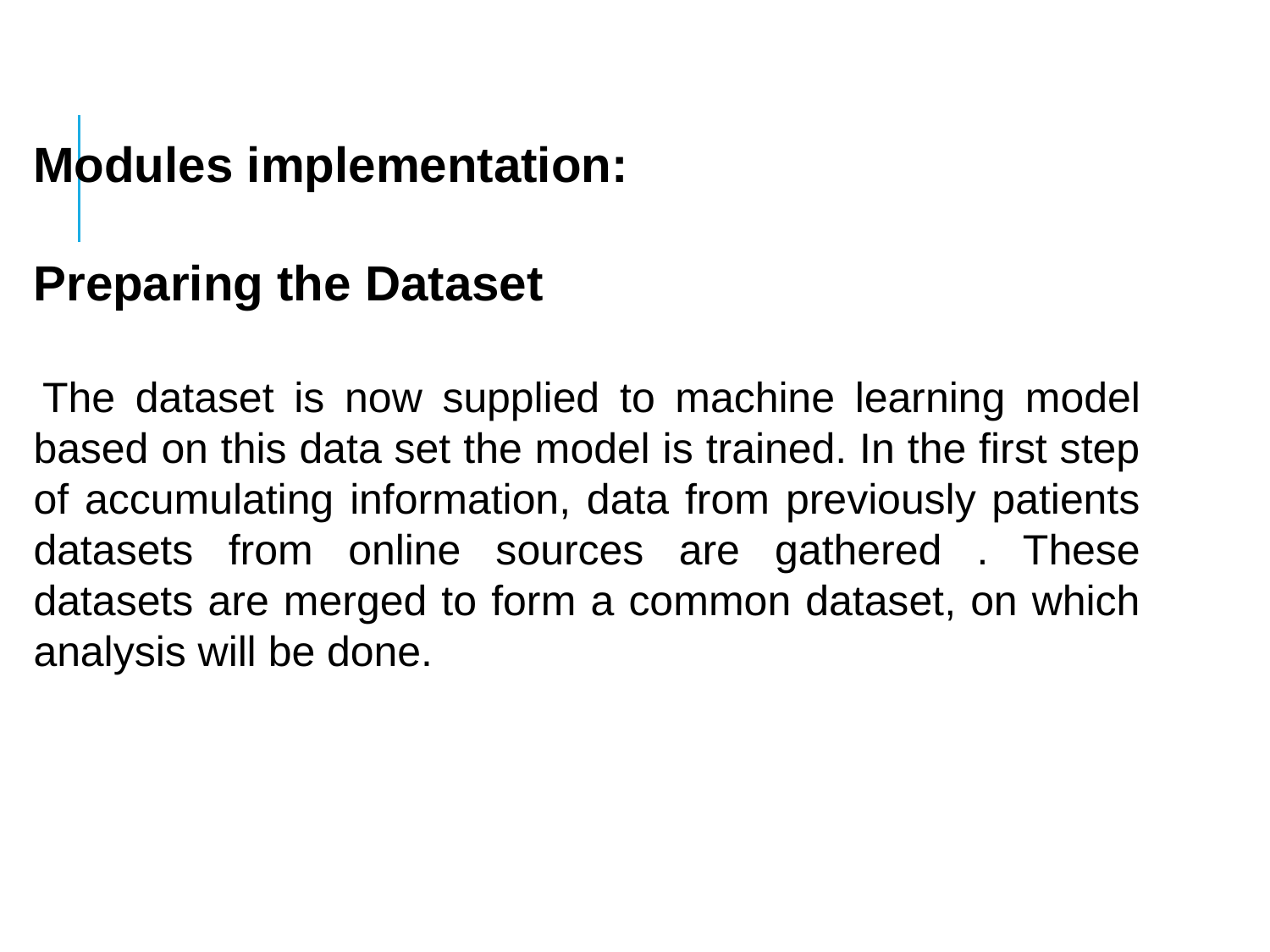

Modules implementation:

Preparing the Dataset

 The dataset is now supplied to machine learning model based on this data set the model is trained. In the first step of accumulating information, data from previously patients datasets from online sources are gathered . These datasets are merged to form a common dataset, on which analysis will be done.